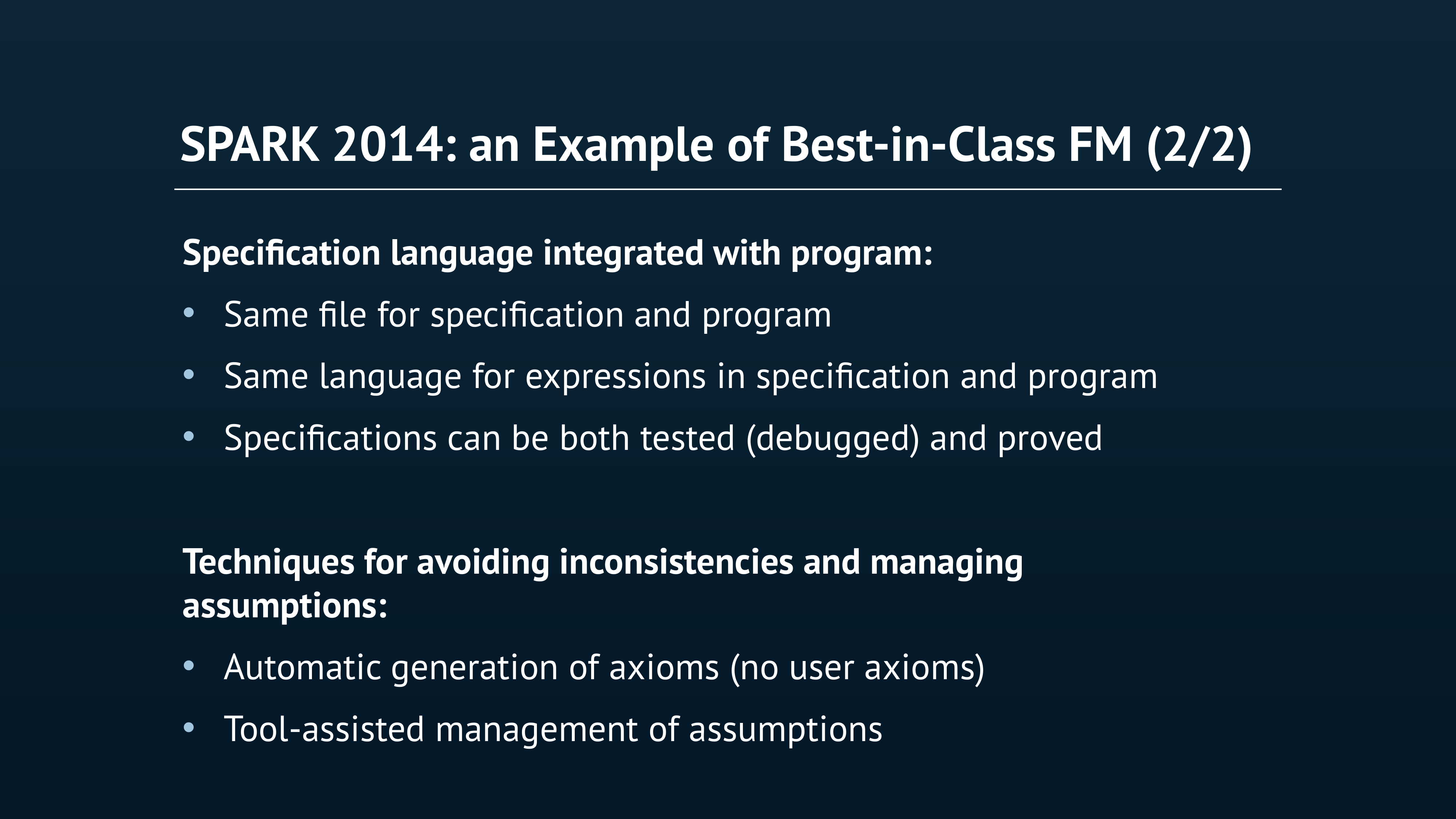

SPARK 2014: an Example of Best-in-Class FM (2/2)

Specification language integrated with program:
Same file for specification and program
Same language for expressions in specification and program
Specifications can be both tested (debugged) and proved

Techniques for avoiding inconsistencies and managing assumptions:
Automatic generation of axioms (no user axioms)
Tool-assisted management of assumptions